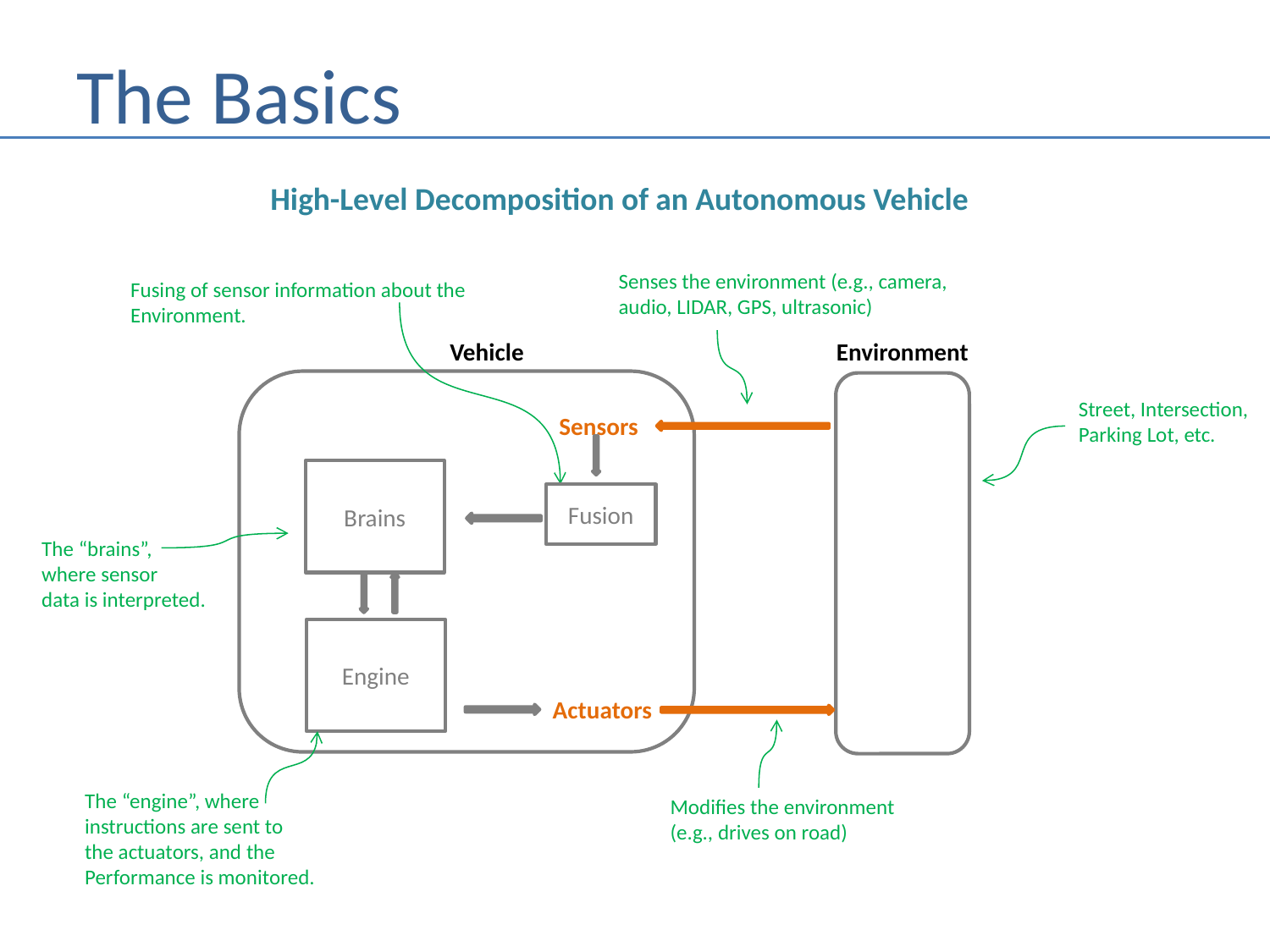

# The Basics
High-Level Decomposition of an Autonomous Vehicle
Senses the environment (e.g., camera,
audio, LIDAR, GPS, ultrasonic)
Fusing of sensor information about the
Environment.
Vehicle
Environment

Street, Intersection,
Parking Lot, etc.
Sensors

Brains
Fusion

The “brains”,
where sensor
data is interpreted.

Engine
Actuators

The “engine”, where
instructions are sent to
the actuators, and the
Performance is monitored.
Modifies the environment
(e.g., drives on road)